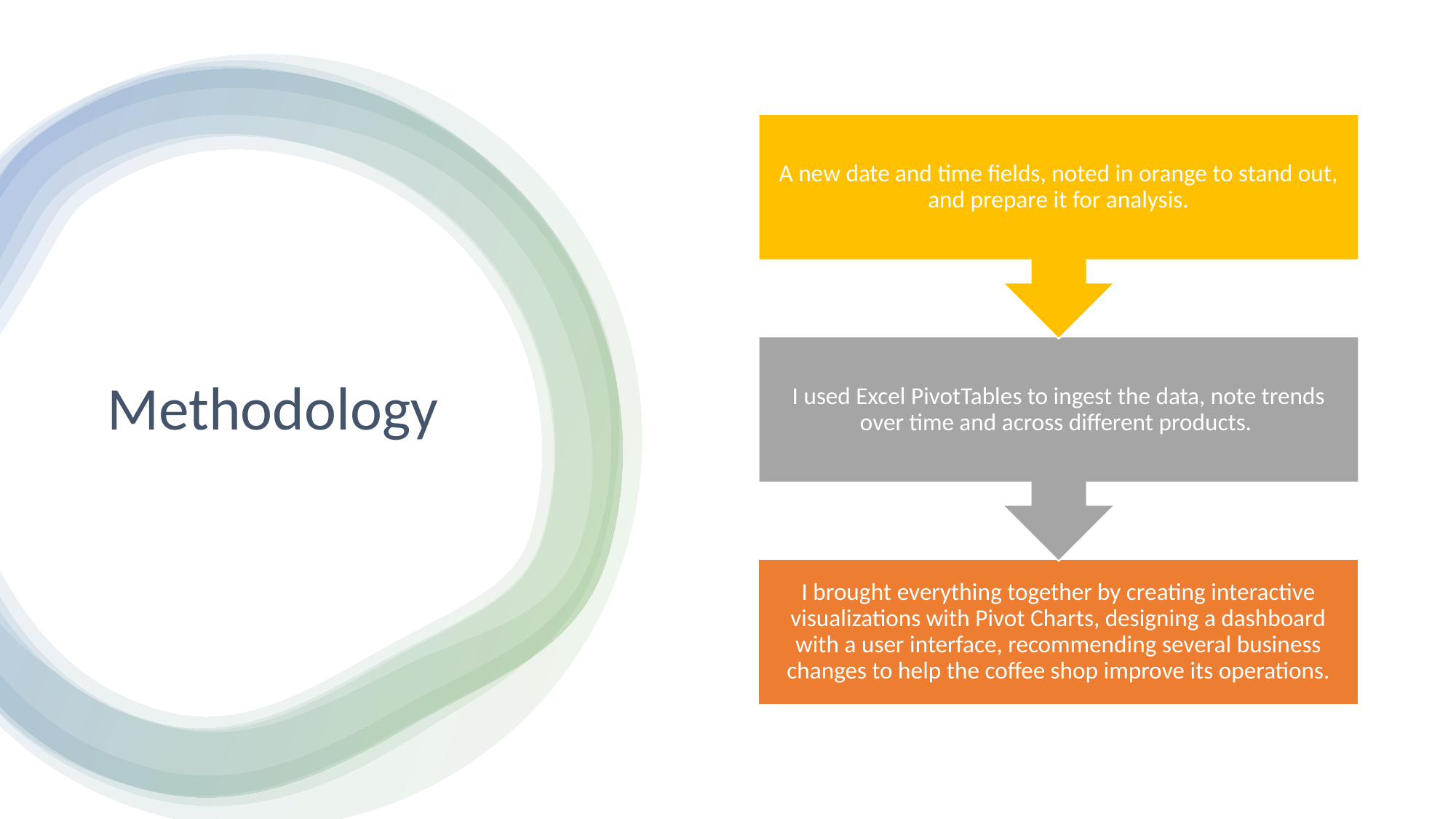

I brought everything together by creating interactive visualizations with Pivot Charts, designing a dashboard with a user interface, recommending several business changes to help the coffee shop improve its operations.
I used Excel PivotTables to ingest the data, note trends over time and across different products.
A new date and time fields, noted in orange to stand out, and prepare it for analysis.
# Methodology